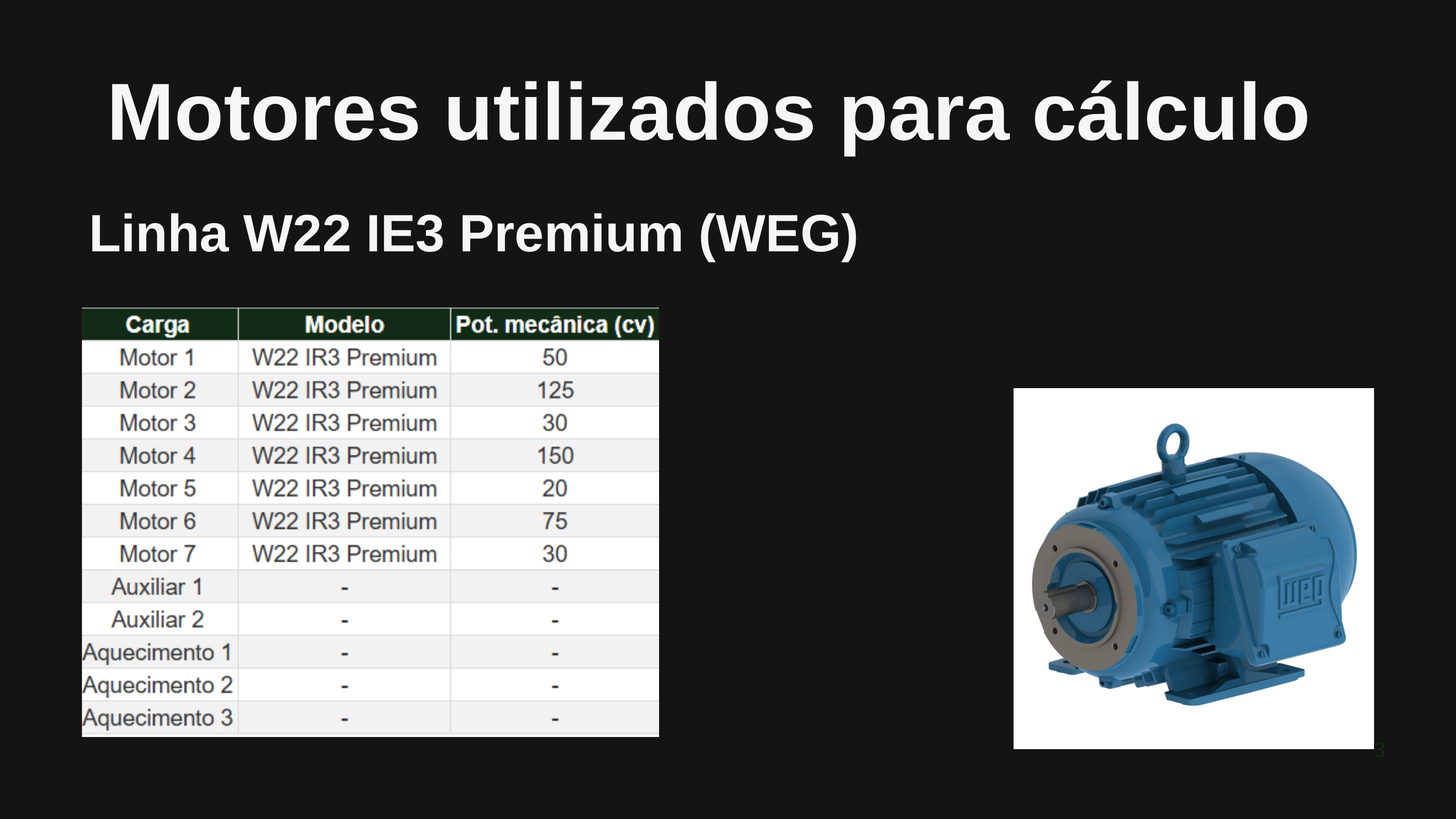

Motores utilizados para cálculo
Linha W22 IE3 Premium (WEG)

3